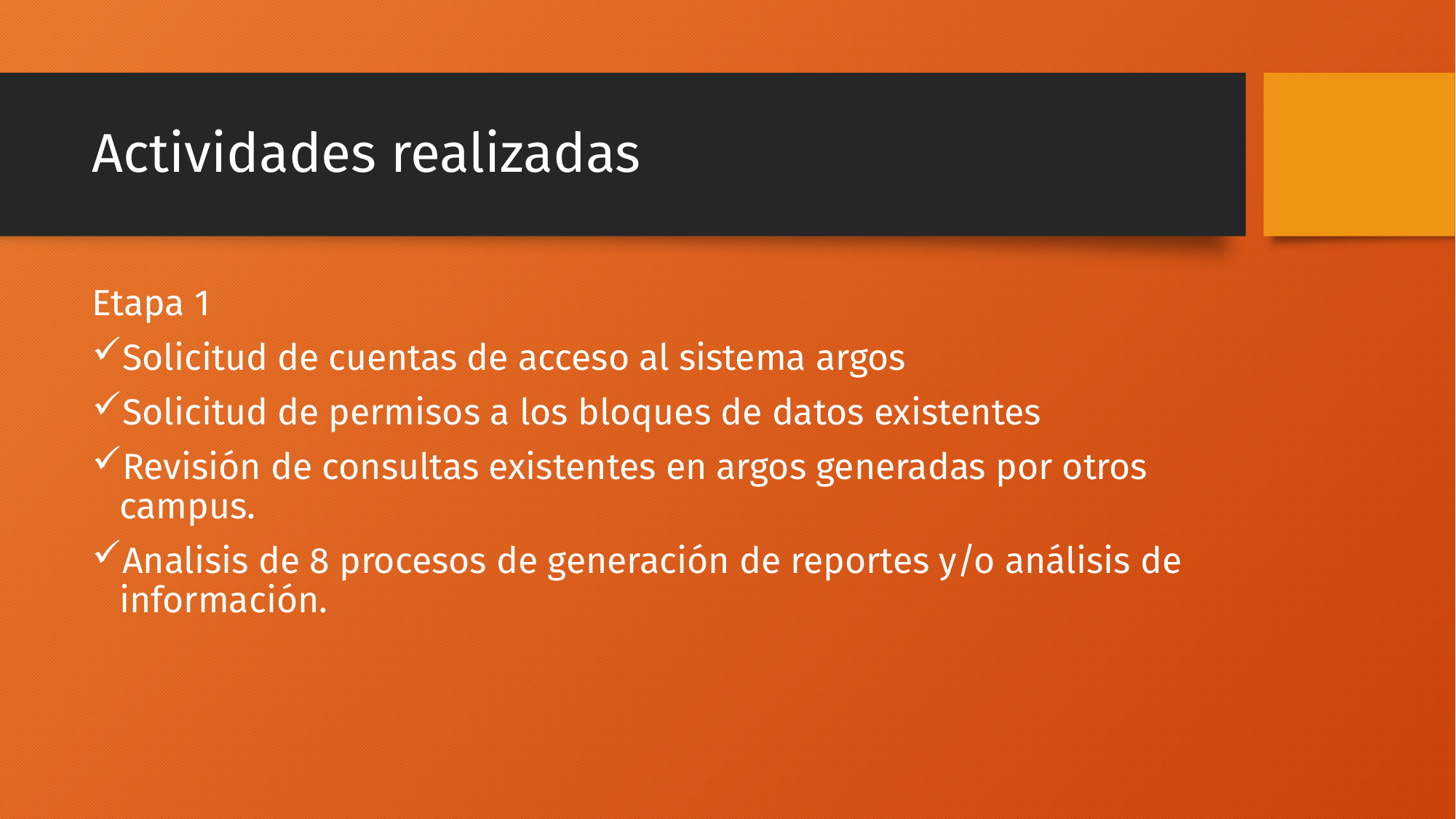

# Actividades realizadas
Etapa 1
Solicitud de cuentas de acceso al sistema argos
Solicitud de permisos a los bloques de datos existentes
Revisión de consultas existentes en argos generadas por otros campus.
Analisis de 8 procesos de generación de reportes y/o análisis de información.